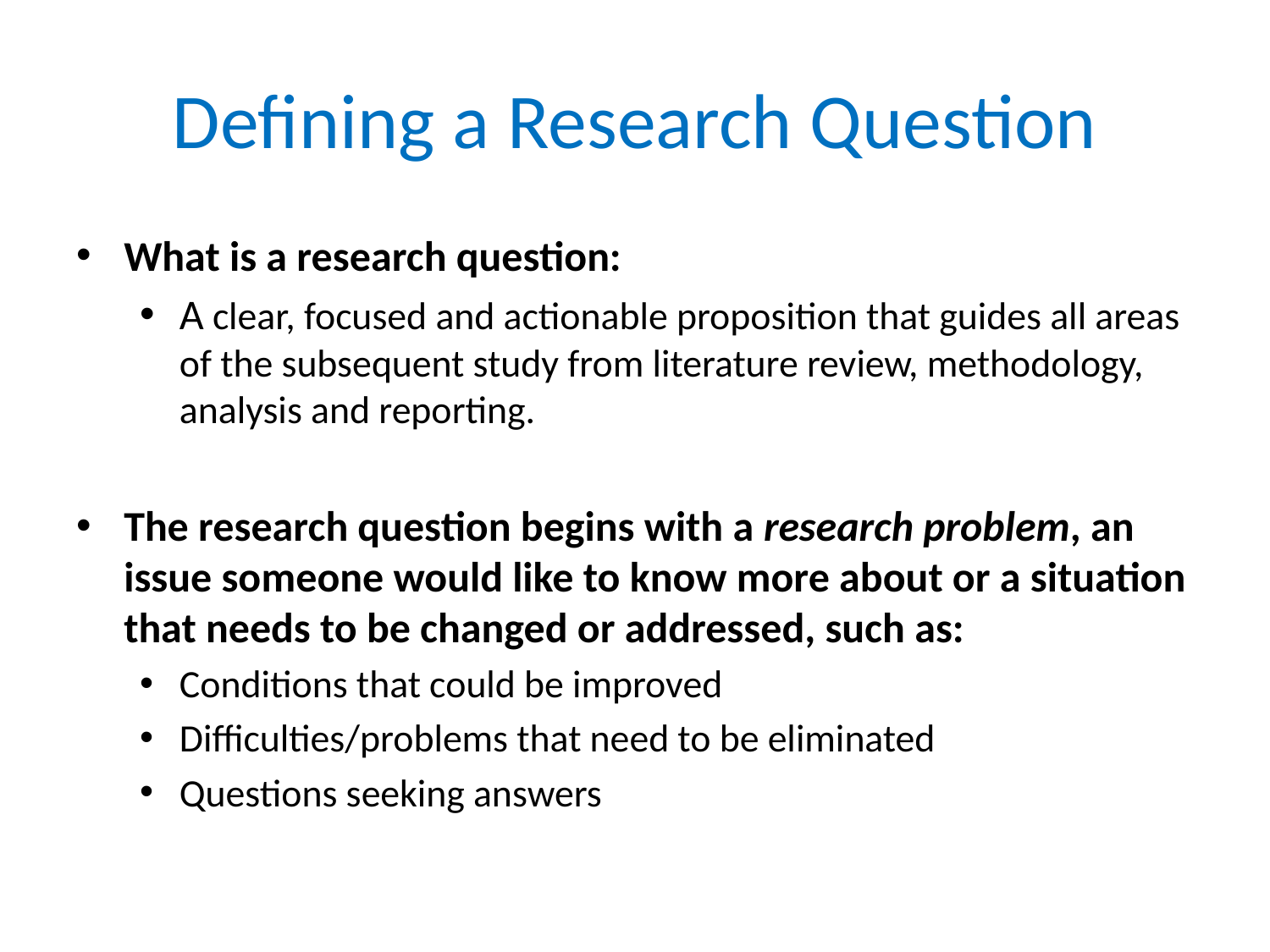

# Defining a Research Question
What is a research question:
A clear, focused and actionable proposition that guides all areas of the subsequent study from literature review, methodology, analysis and reporting.

The research question begins with a research problem, an issue someone would like to know more about or a situation that needs to be changed or addressed, such as:
Conditions that could be improved
Difficulties/problems that need to be eliminated
Questions seeking answers